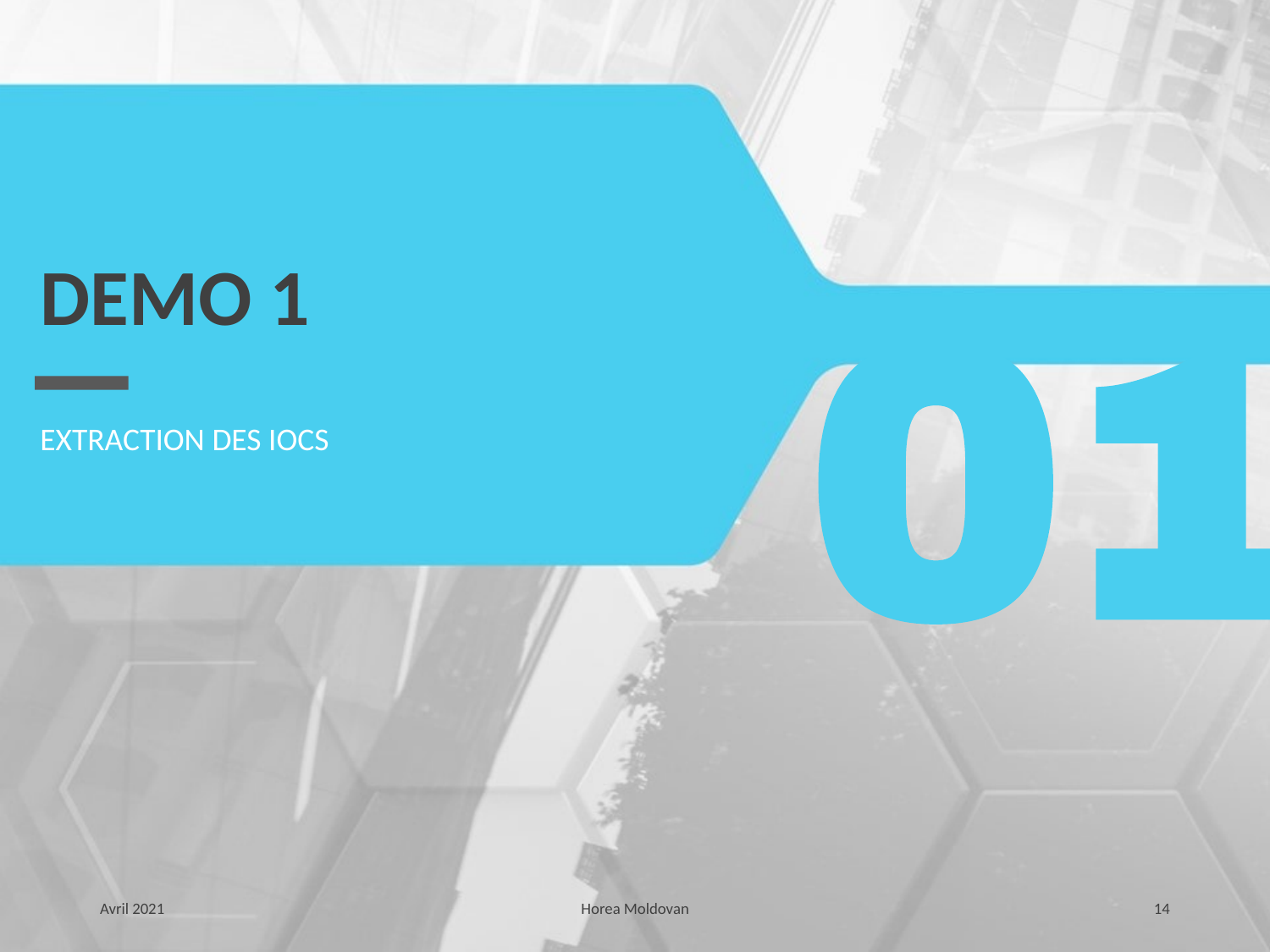

# DEMO 1
01
Extraction des IOCs
Avril 2021
Horea Moldovan
14